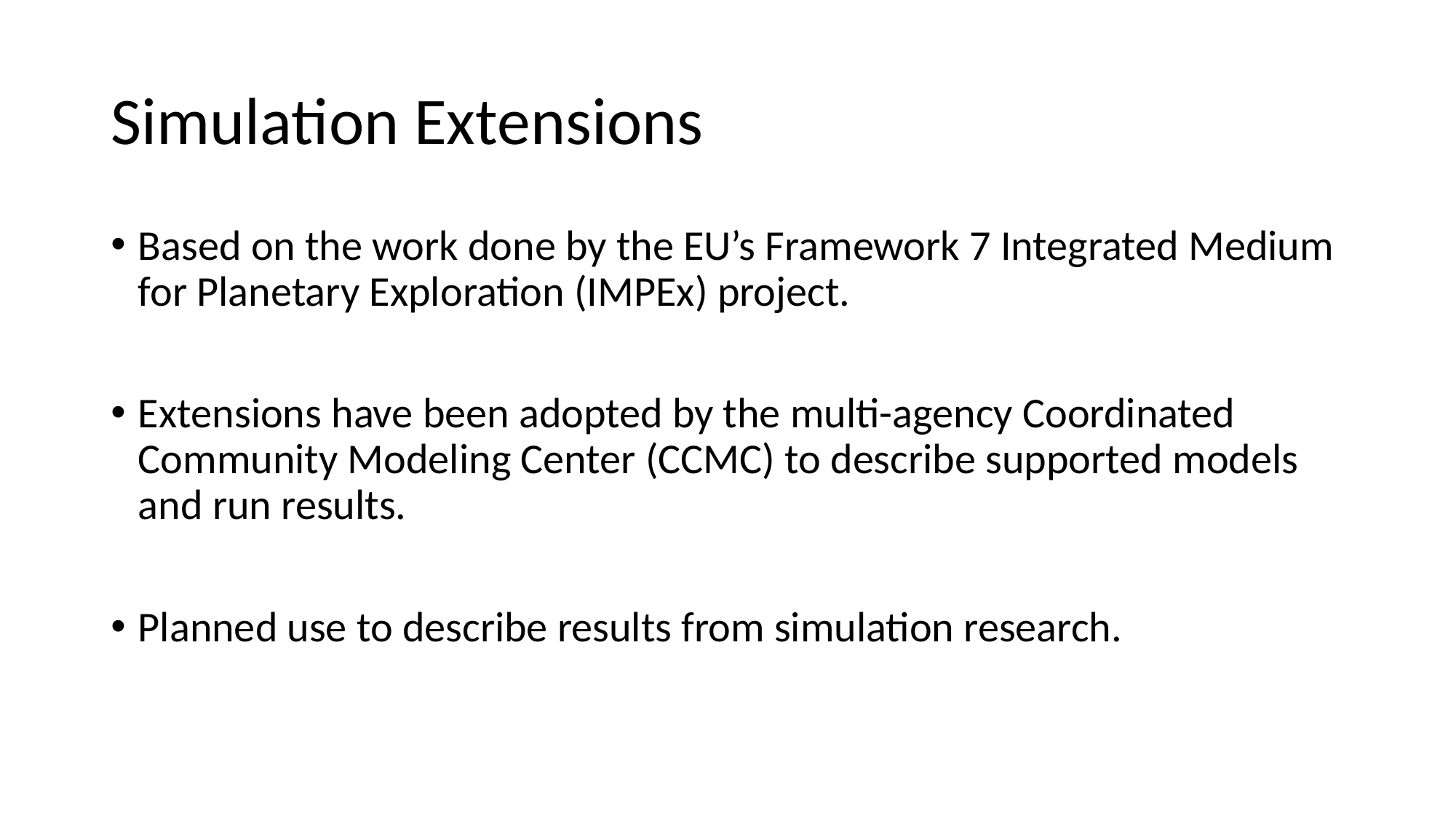

# Simulation Extensions
Based on the work done by the EU’s Framework 7 Integrated Medium for Planetary Exploration (IMPEx) project.

Extensions have been adopted by the multi-agency Coordinated Community Modeling Center (CCMC) to describe supported models and run results.

Planned use to describe results from simulation research.